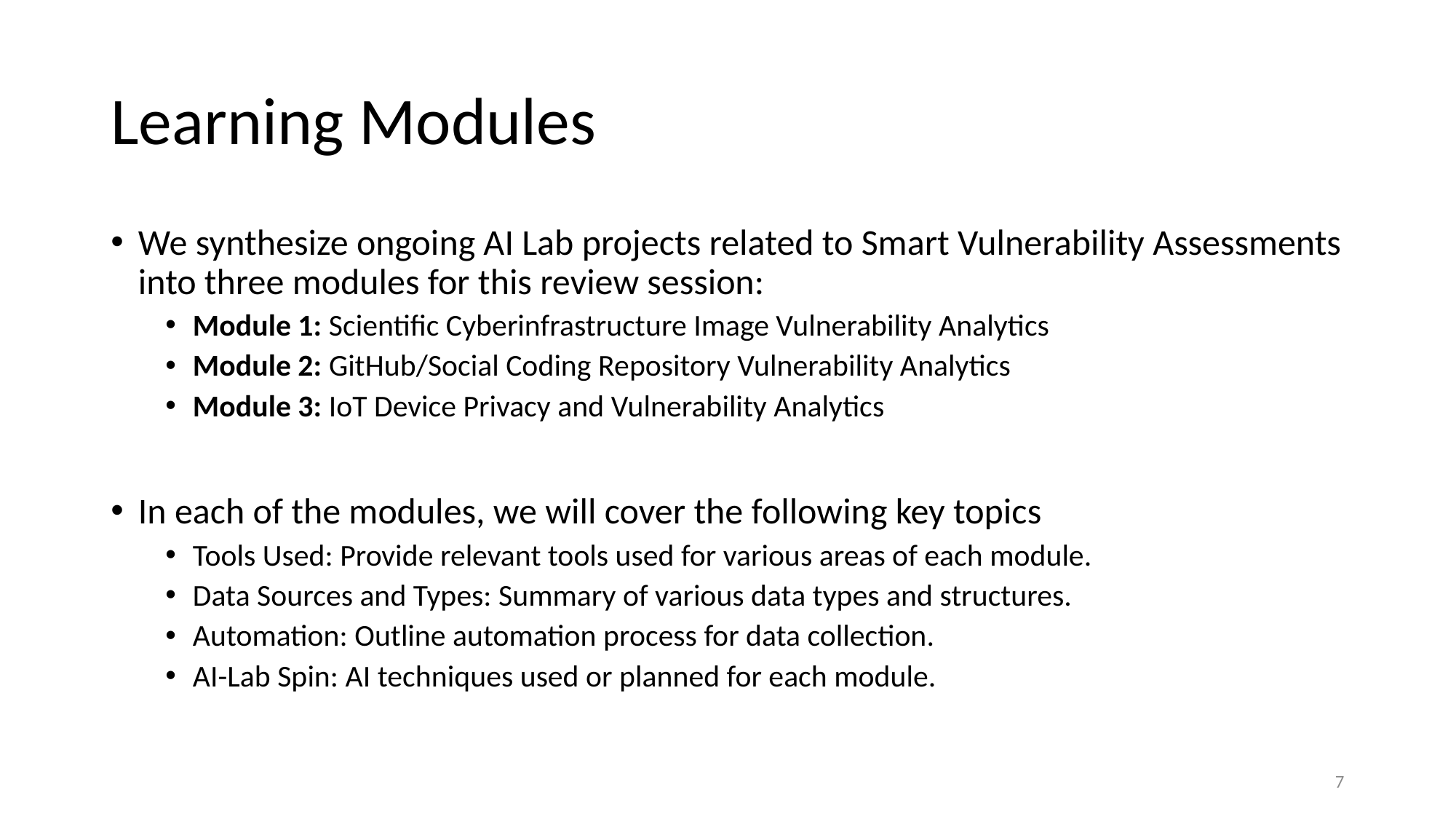

# Learning Modules
We synthesize ongoing AI Lab projects related to Smart Vulnerability Assessments into three modules for this review session:
Module 1: Scientific Cyberinfrastructure Image Vulnerability Analytics
Module 2: GitHub/Social Coding Repository Vulnerability Analytics
Module 3: IoT Device Privacy and Vulnerability Analytics

In each of the modules, we will cover the following key topics
Tools Used: Provide relevant tools used for various areas of each module.
Data Sources and Types: Summary of various data types and structures.
Automation: Outline automation process for data collection.
AI-Lab Spin: AI techniques used or planned for each module.
7